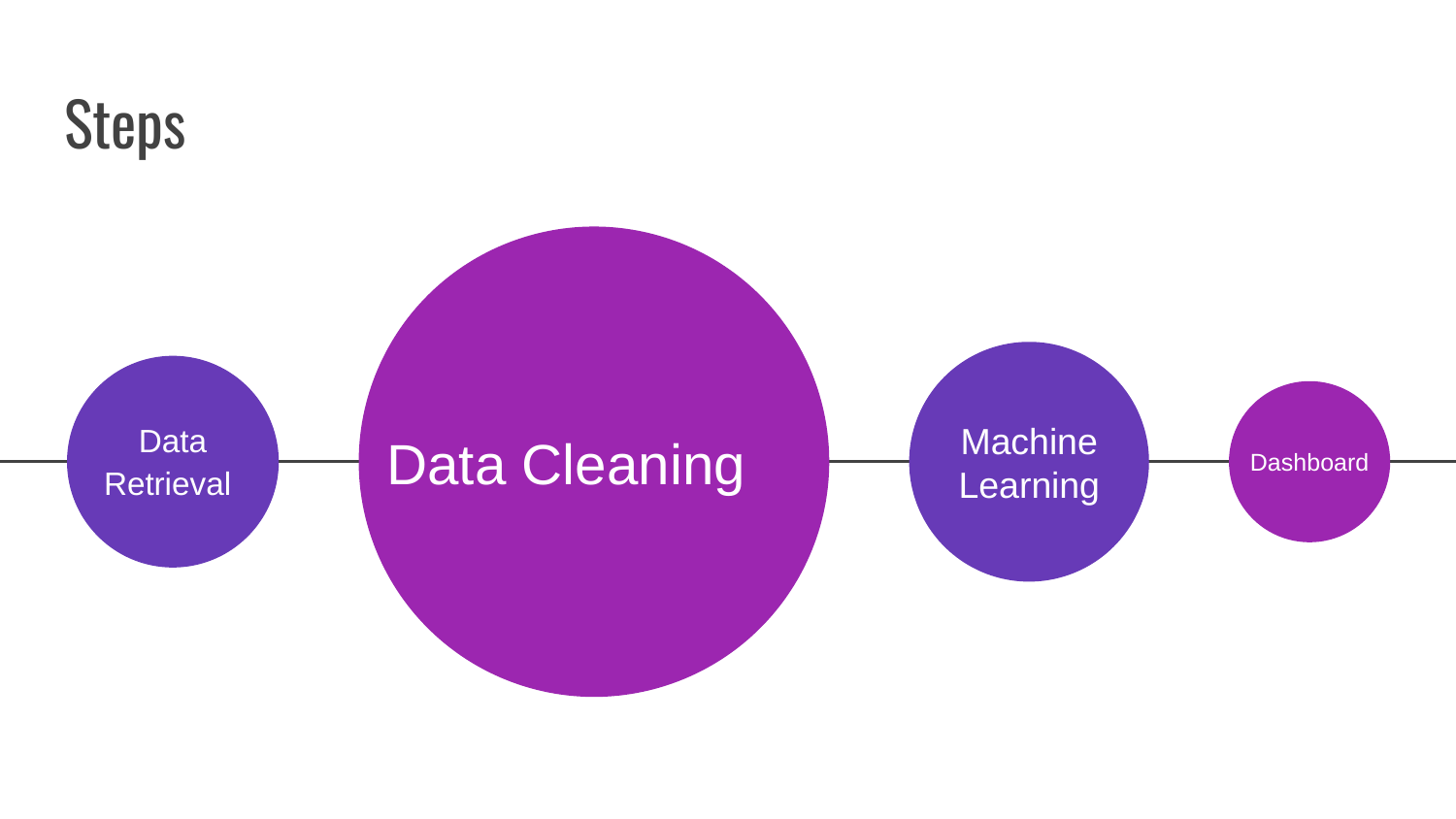

# Steps

Data Retrieval
Data Cleaning
Machine Learning
Dashboard